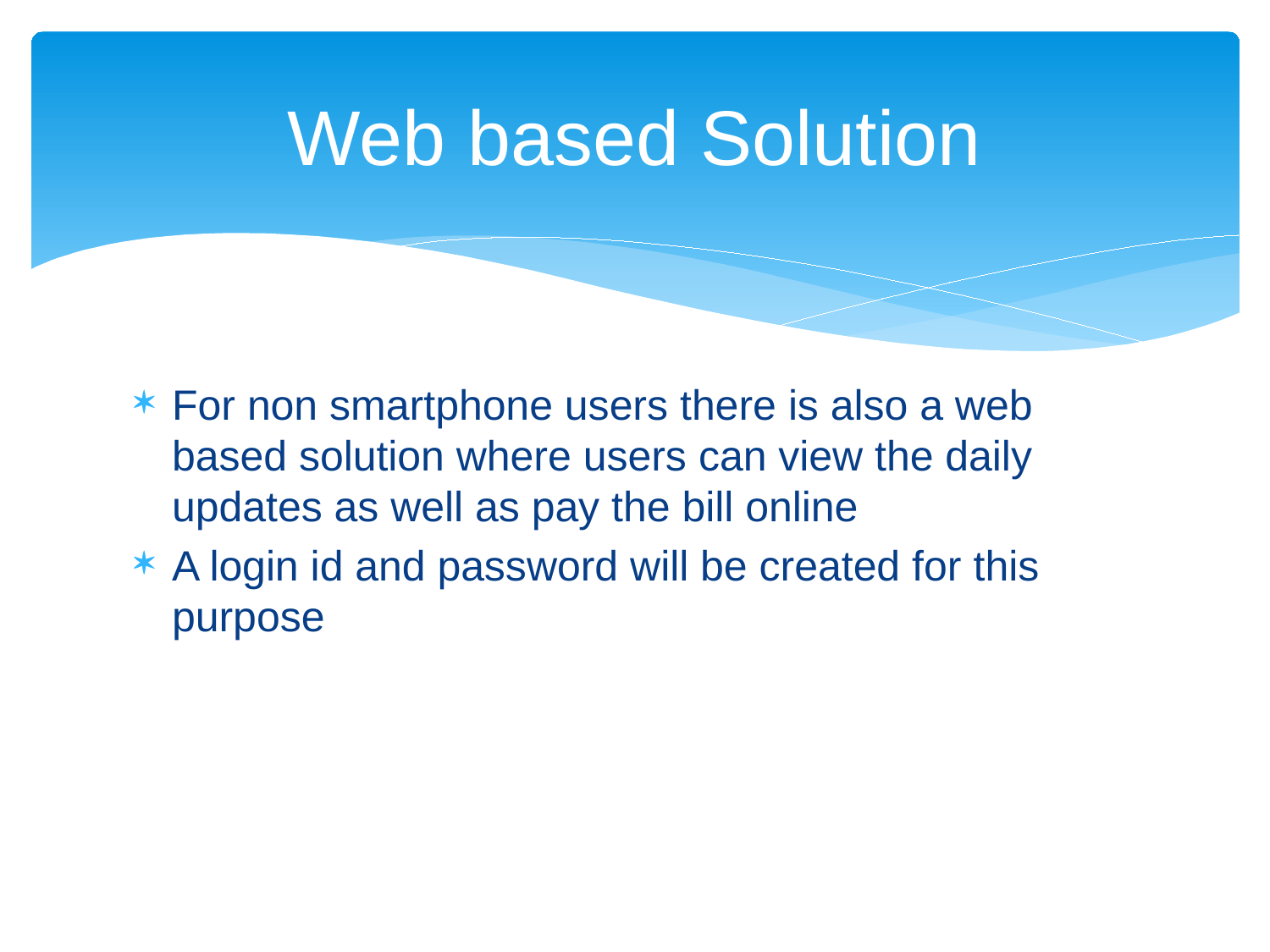

# Web based Solution
For non smartphone users there is also a web based solution where users can view the daily updates as well as pay the bill online
A login id and password will be created for this purpose